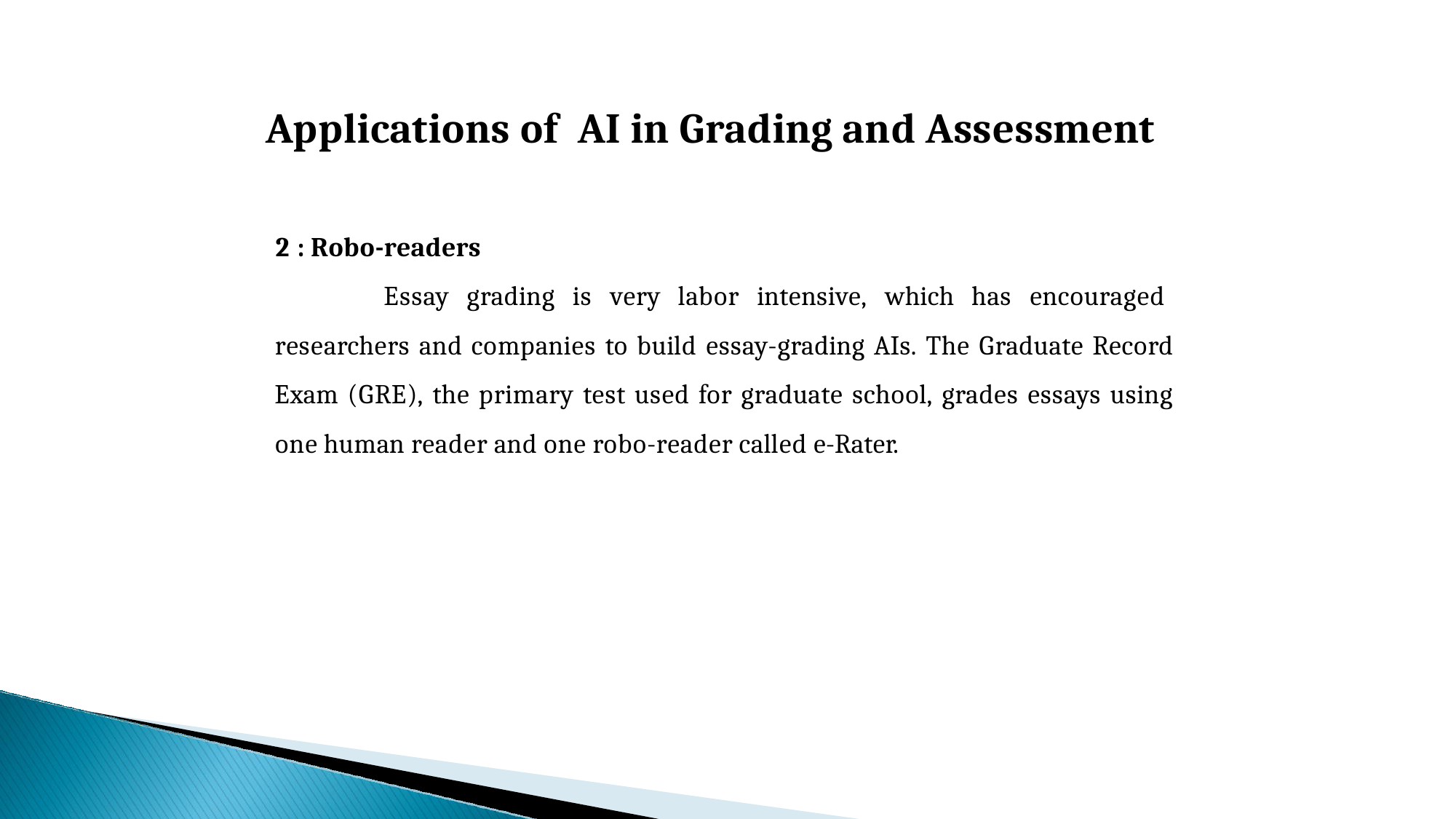

# Applications of	AI in Grading and Assessment
2 : Robo-readers
Essay grading is very labor intensive, which has encouraged  researchers and companies to build essay-grading AIs. The Graduate Record  Exam (GRE), the primary test used for graduate school, grades essays using  one human reader and one robo-reader called e-Rater.
41